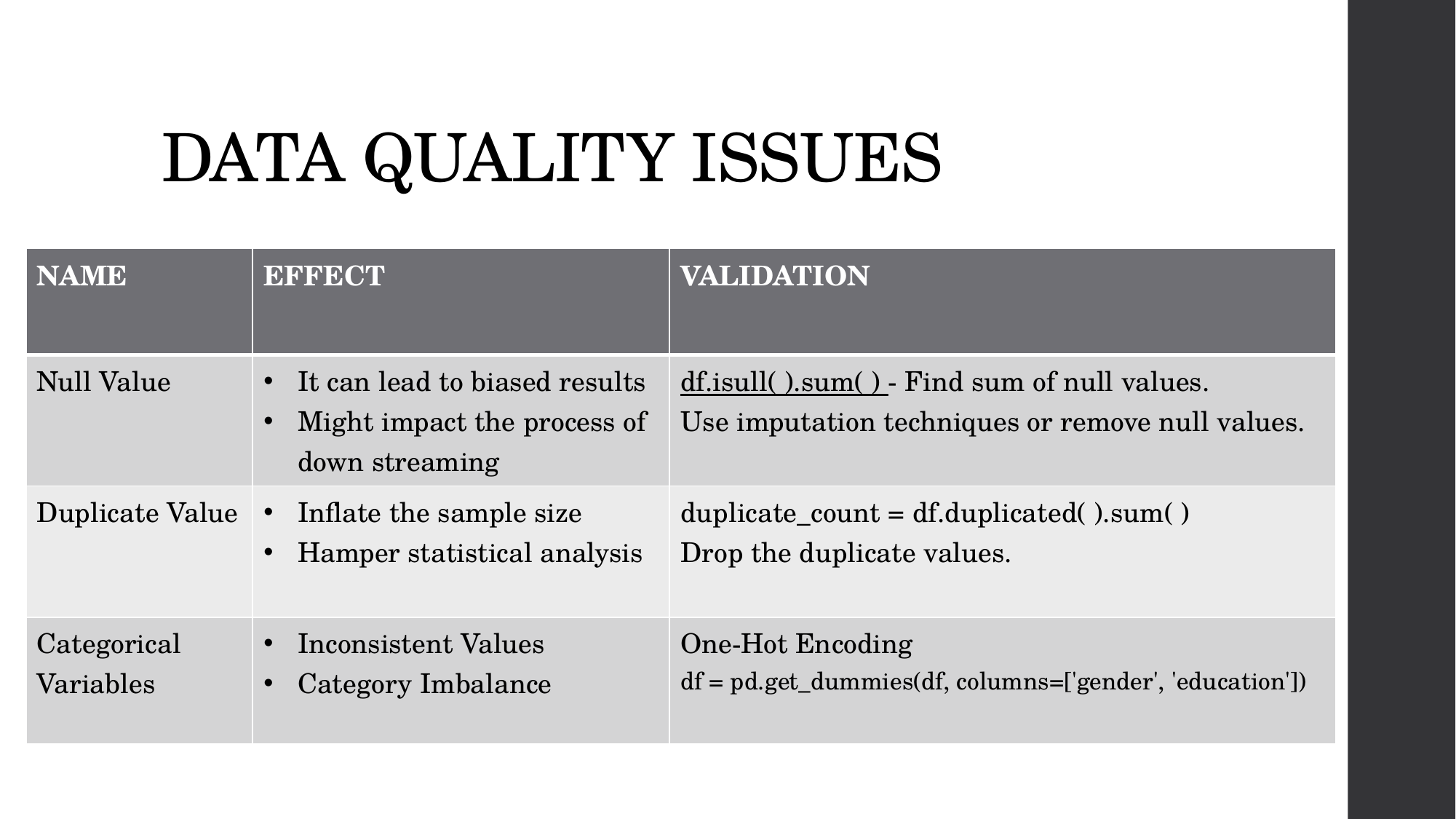

# DATA QUALITY ISSUES
| NAME | EFFECT | VALIDATION |
| --- | --- | --- |
| Null Value | It can lead to biased results Might impact the process of down streaming | df.isull( ).sum( ) - Find sum of null values. Use imputation techniques or remove null values. |
| Duplicate Value | Inflate the sample size Hamper statistical analysis | duplicate\_count = df.duplicated( ).sum( ) Drop the duplicate values. |
| Categorical Variables | Inconsistent Values Category Imbalance | One-Hot Encoding df = pd.get\_dummies(df, columns=['gender', 'education']) |